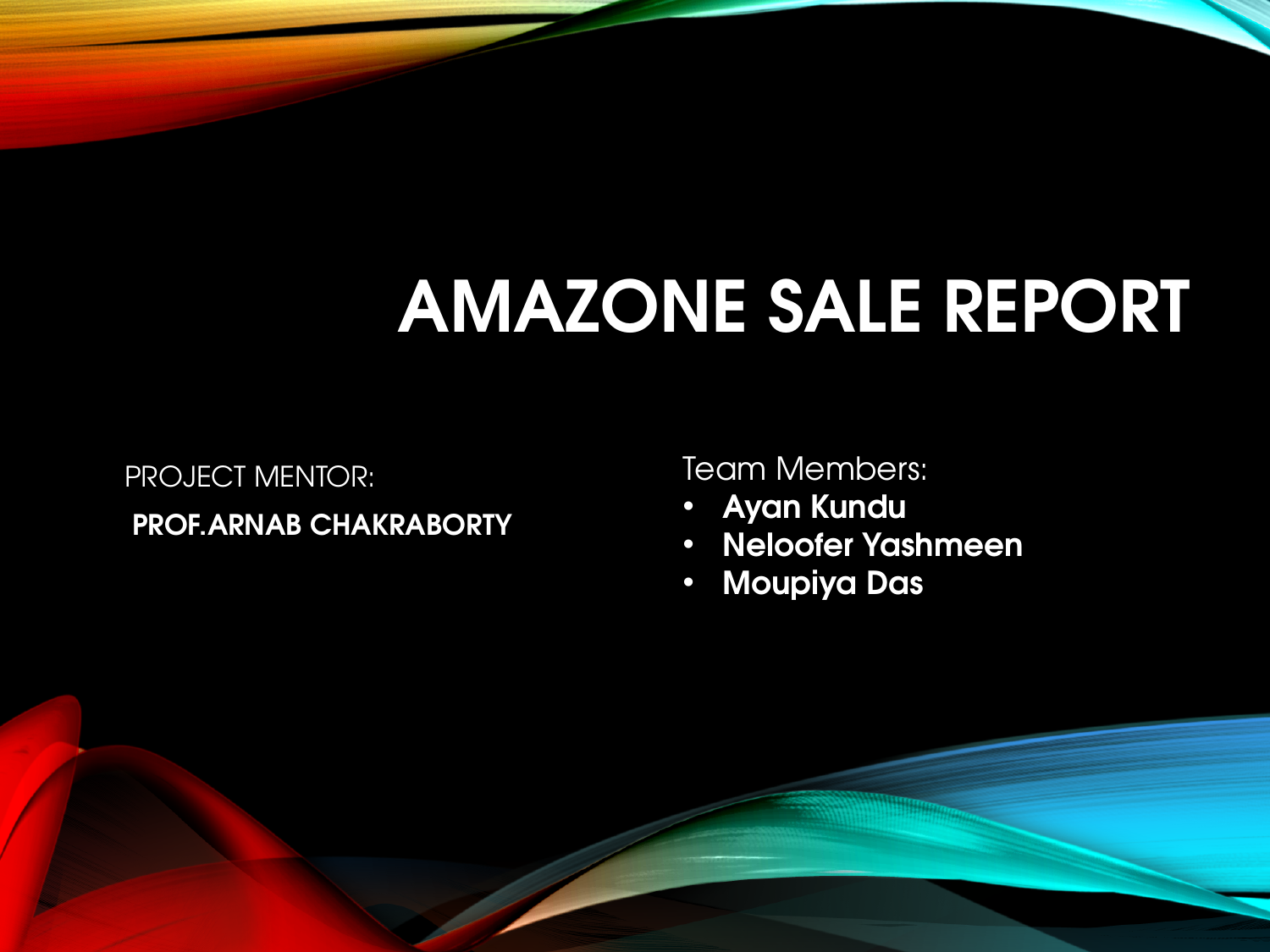

# AMAZONE SALE REPORT
Team Members:
Ayan Kundu
Neloofer Yashmeen
Moupiya Das
PROJECT MENTOR:
 PROF.ARNAB CHAKRABORTY